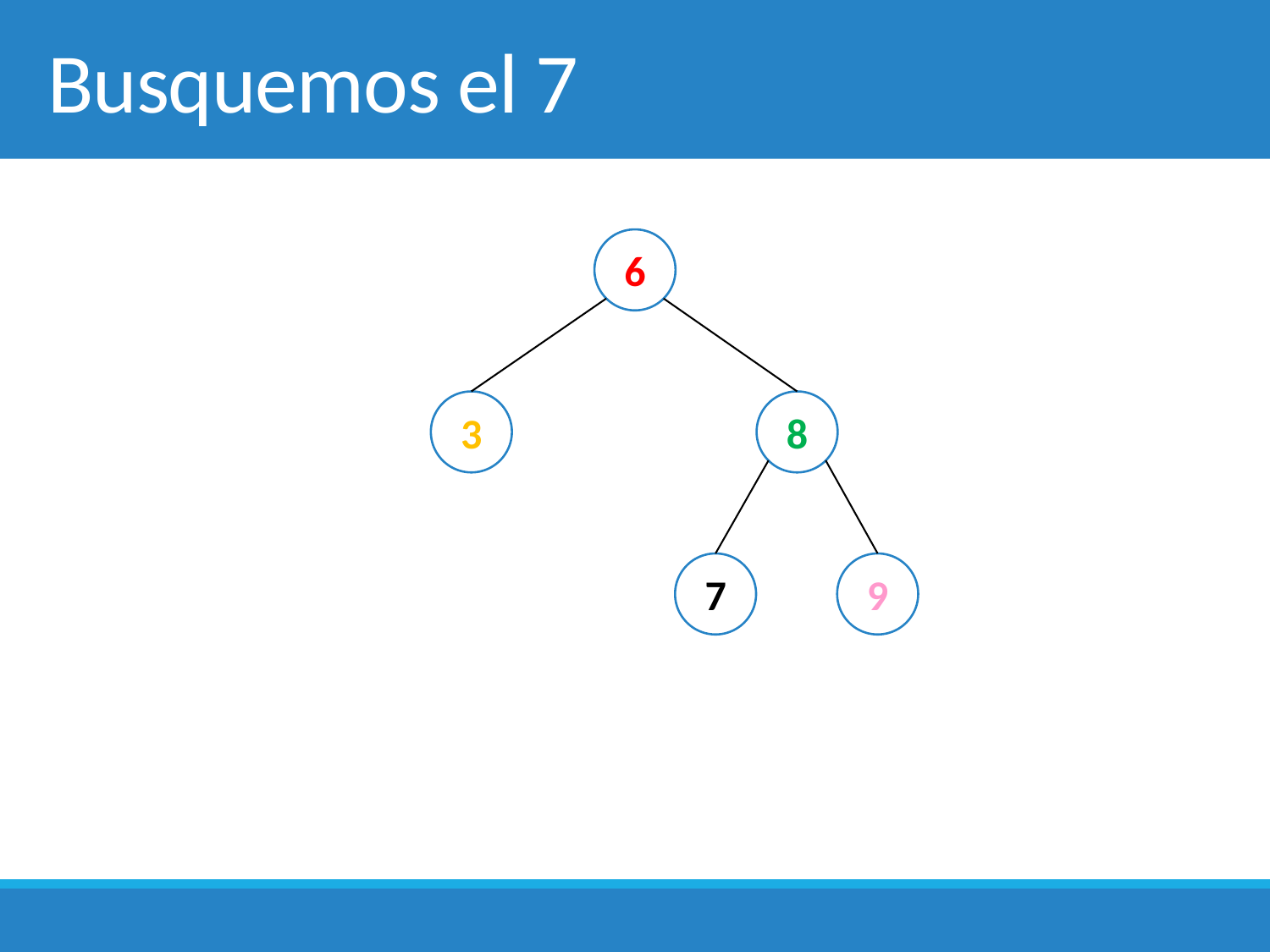

# Busquemos el 7
6
3
8
7
9